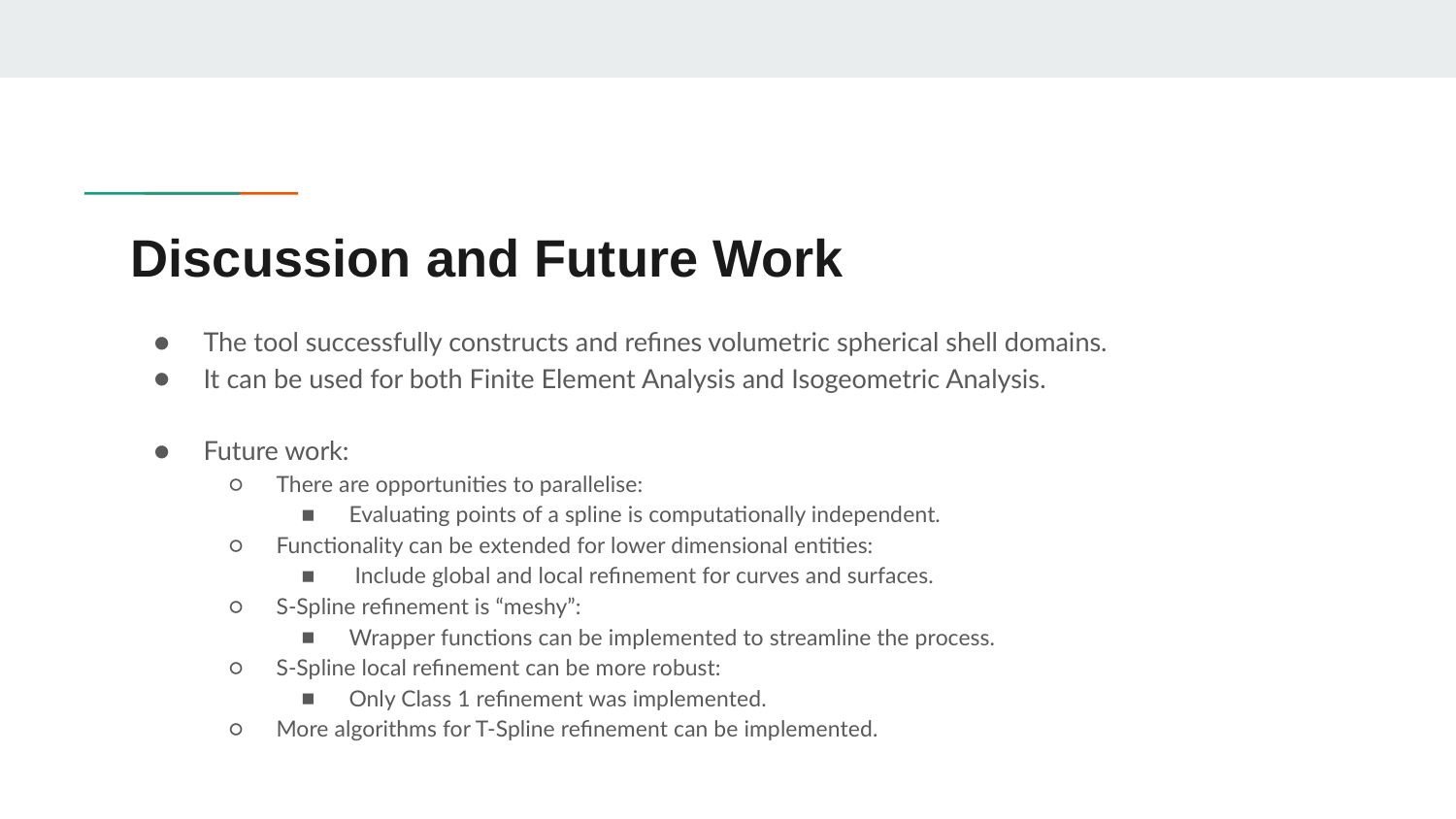

# Discussion and Future Work
The tool successfully constructs and refines volumetric spherical shell domains.
It can be used for both Finite Element Analysis and Isogeometric Analysis.
Future work:
There are opportunities to parallelise:
Evaluating points of a spline is computationally independent.
Functionality can be extended for lower dimensional entities:
 Include global and local refinement for curves and surfaces.
S-Spline refinement is “meshy”:
Wrapper functions can be implemented to streamline the process.
S-Spline local refinement can be more robust:
Only Class 1 refinement was implemented.
More algorithms for T-Spline refinement can be implemented.